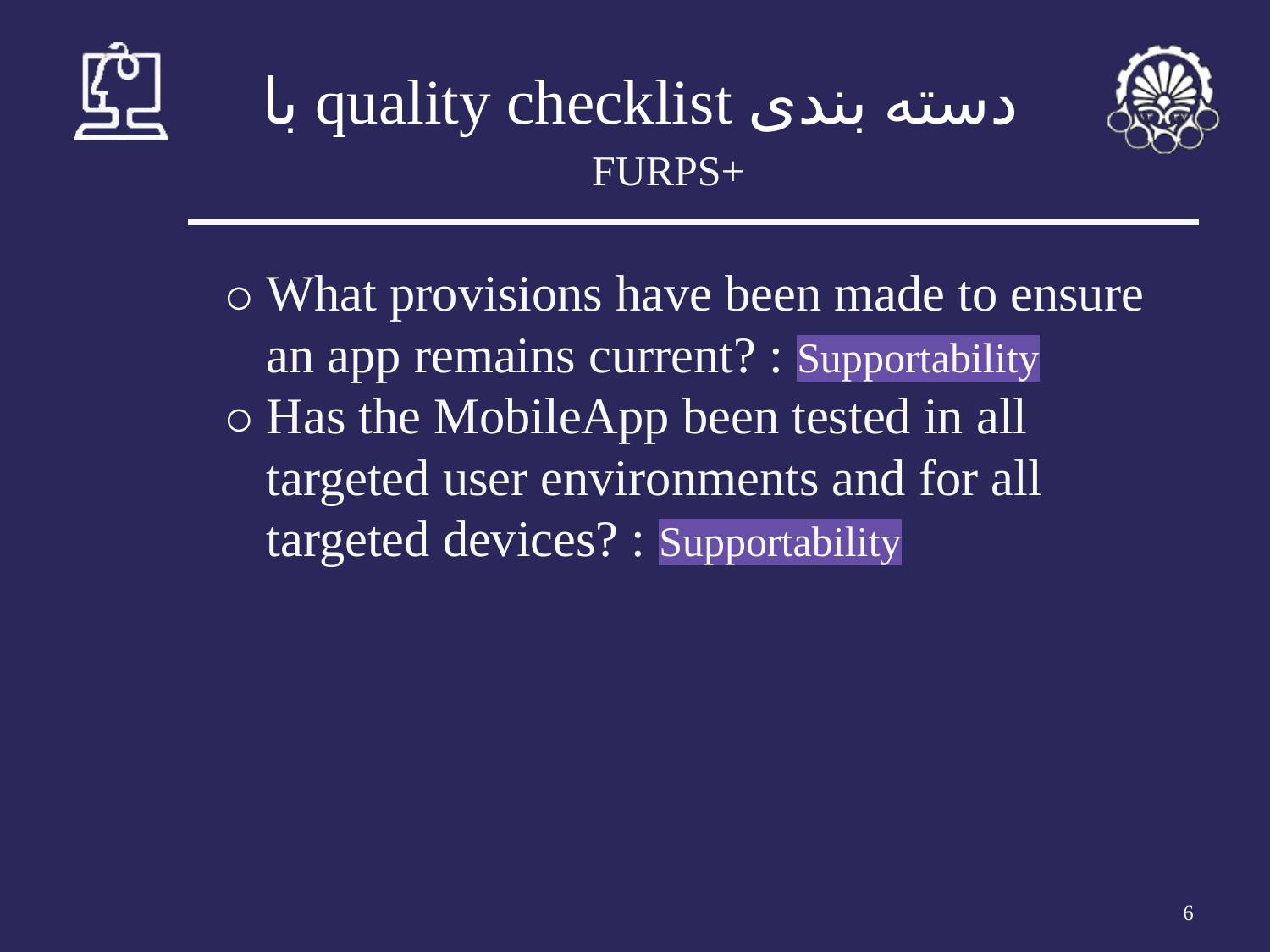

# دسته بندی quality checklist با
+FURPS
What provisions have been made to ensure an app remains current? : Supportability
Has the MobileApp been tested in all targeted user environments and for all targeted devices? : Supportability
6